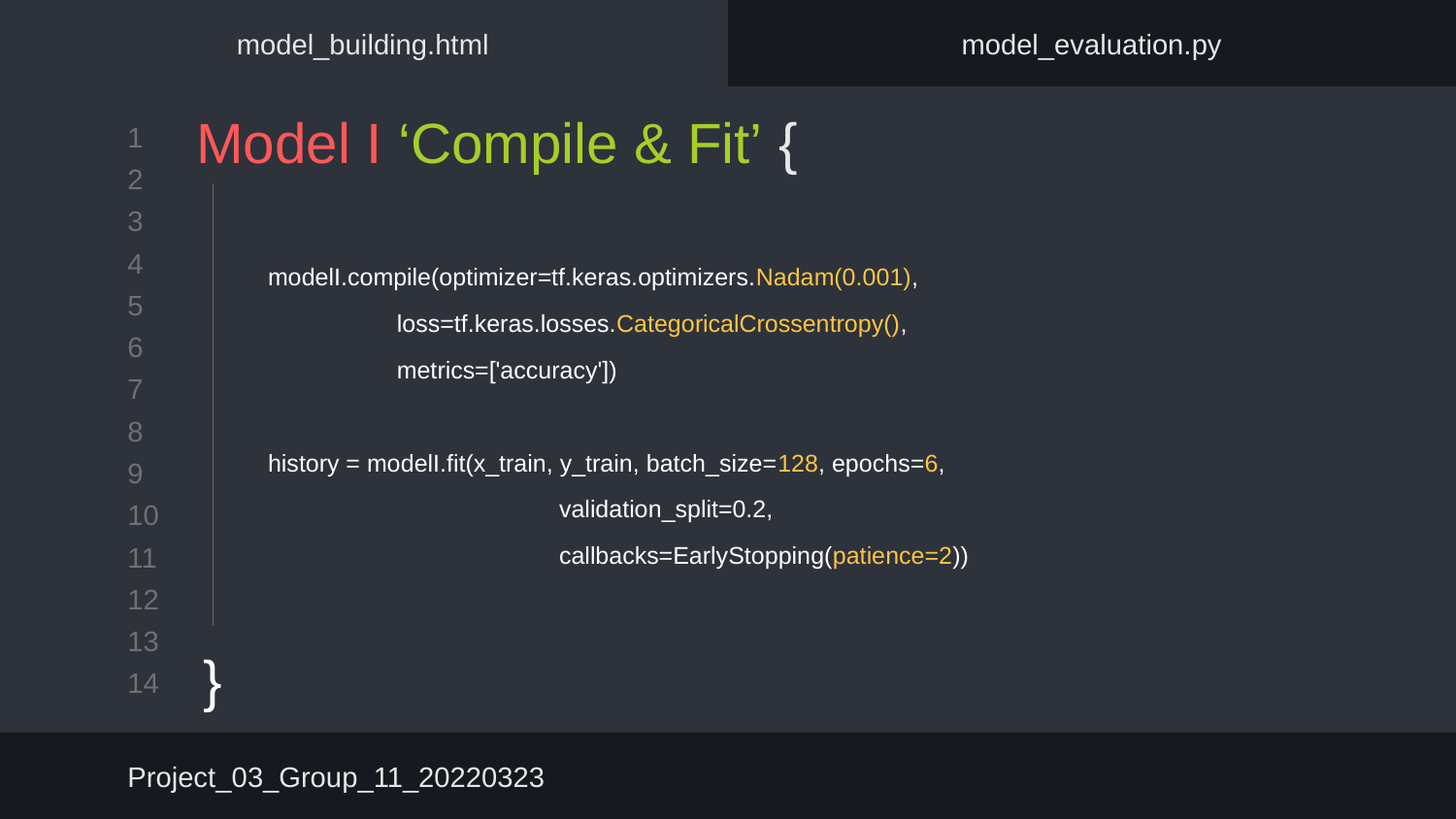

model_building.html
model_evaluation.py
Model I ‘Compile & Fit’ {
}
modelI.compile(optimizer=tf.keras.optimizers.Nadam(0.001),
                   loss=tf.keras.losses.CategoricalCrossentropy(),
                   metrics=['accuracy'])

history = modelI.fit(x_train, y_train, batch_size=128, epochs=6,
         	validation_split=0.2,
callbacks=EarlyStopping(patience=2))
Project_03_Group_11_20220323